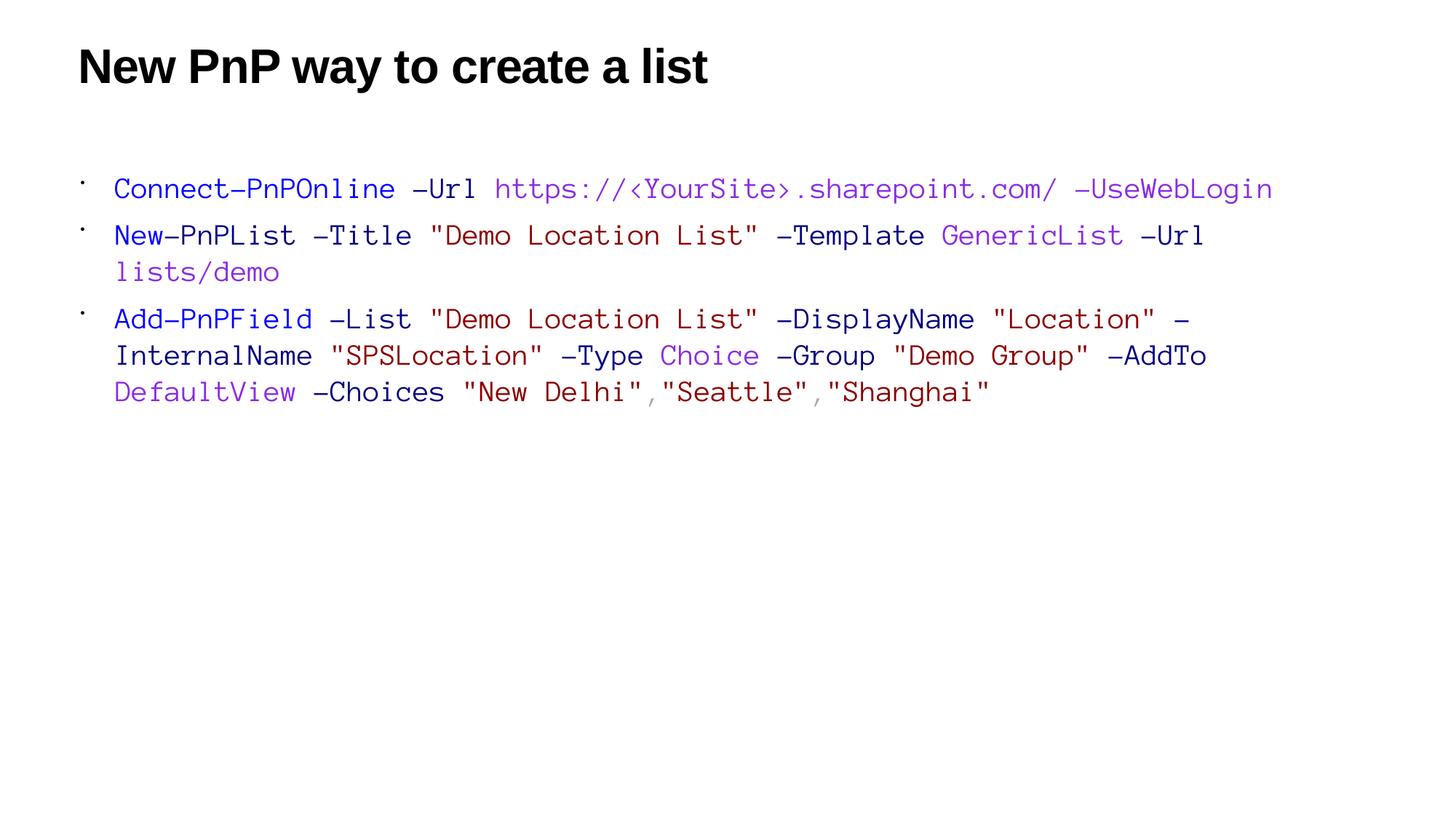

# New PnP way to create a list
Connect-PnPOnline -Url https://<YourSite>.sharepoint.com/ -UseWebLogin
New-PnPList -Title "Demo Location List" -Template GenericList -Url lists/demo
Add-PnPField -List "Demo Location List" -DisplayName "Location" -InternalName "SPSLocation" -Type Choice -Group "Demo Group" -AddTo DefaultView -Choices "New Delhi","Seattle","Shanghai"